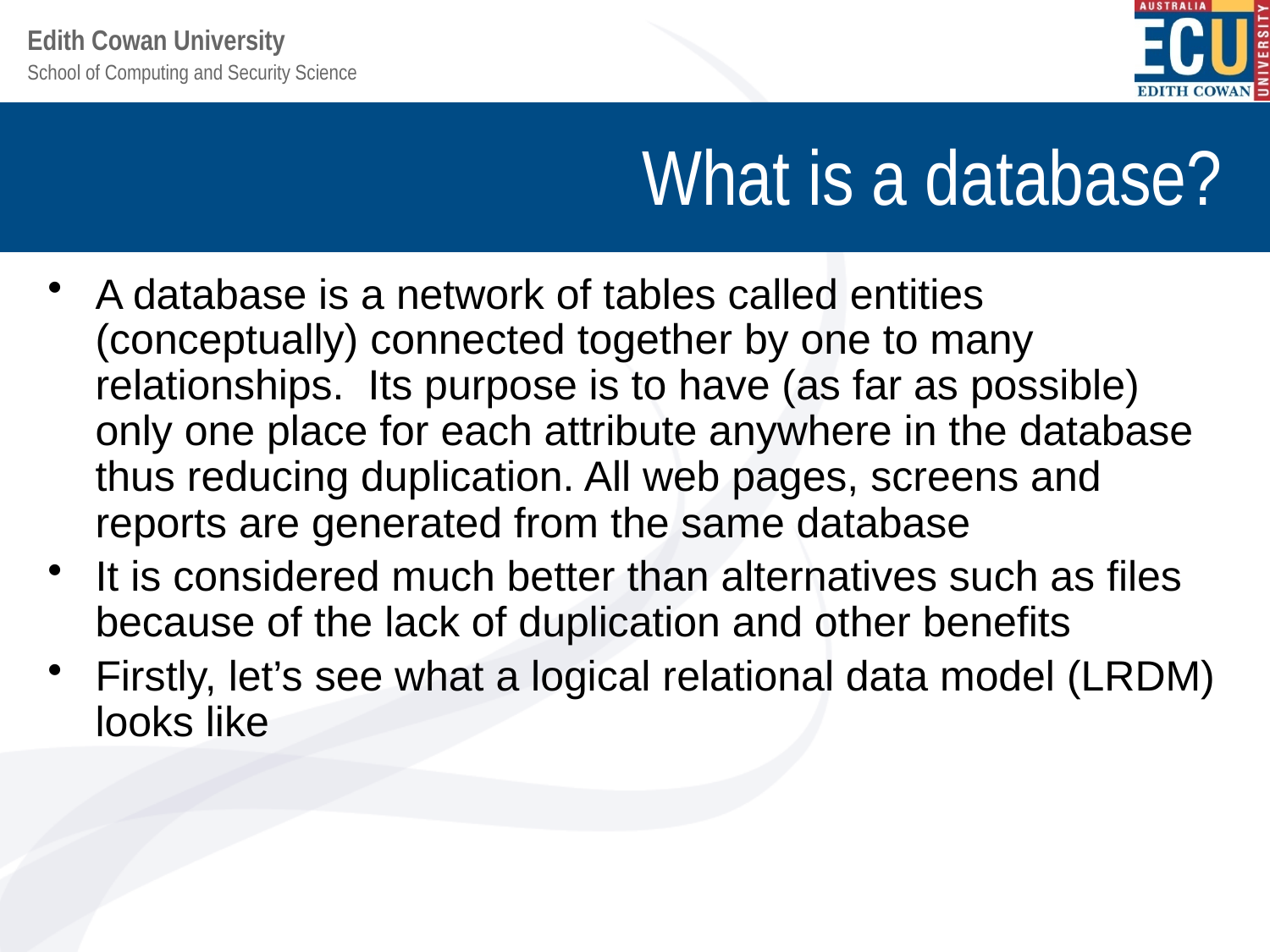

# What is a database?
A database is a network of tables called entities (conceptually) connected together by one to many relationships.  Its purpose is to have (as far as possible) only one place for each attribute anywhere in the database thus reducing duplication. All web pages, screens and reports are generated from the same database
It is considered much better than alternatives such as files because of the lack of duplication and other benefits
Firstly, let’s see what a logical relational data model (LRDM) looks like